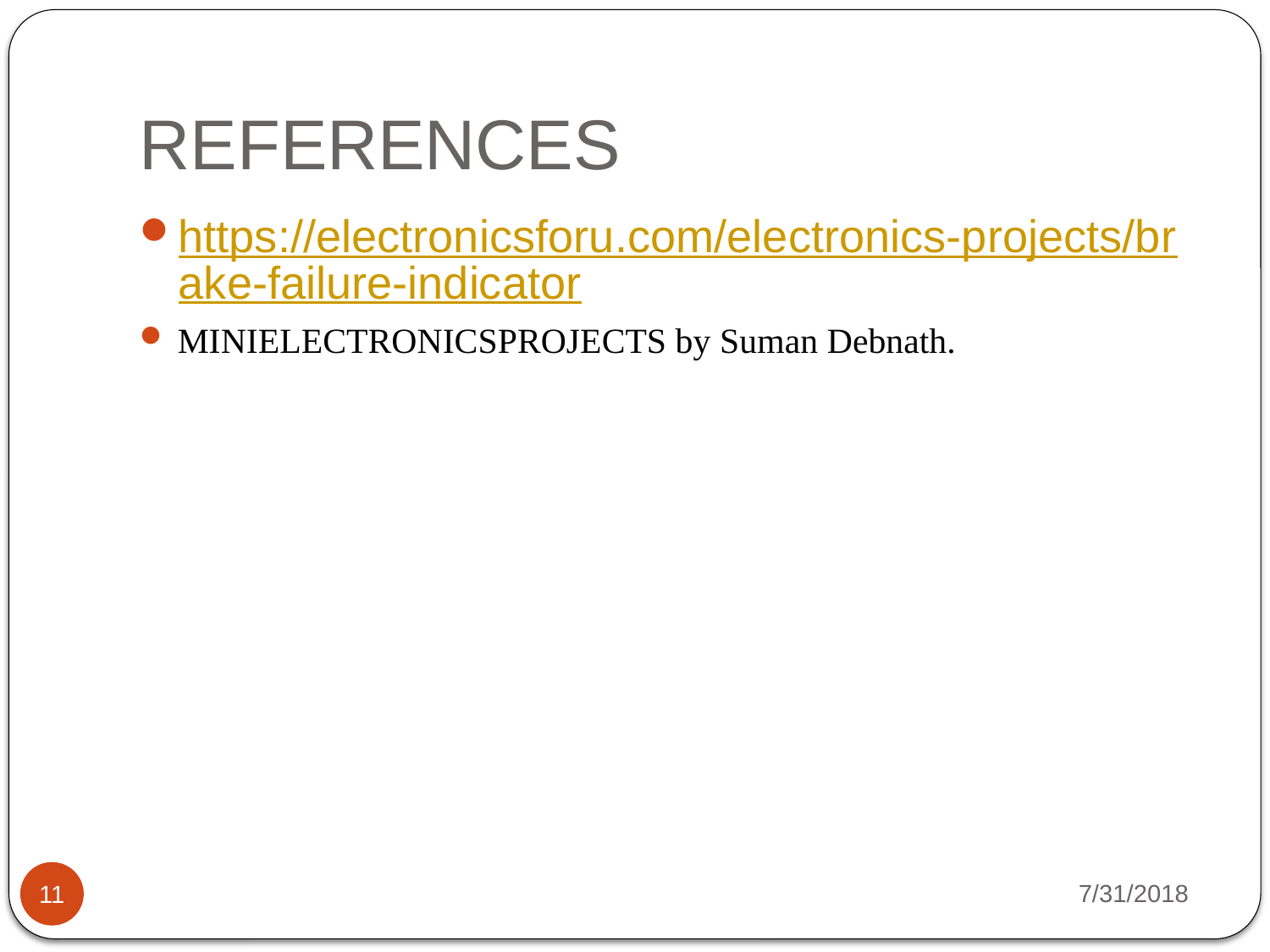

# REFERENCES
https://electronicsforu.com/electronics-projects/brake-failure-indicator
MINIELECTRONICSPROJECTS by Suman Debnath.
7/31/2018
11